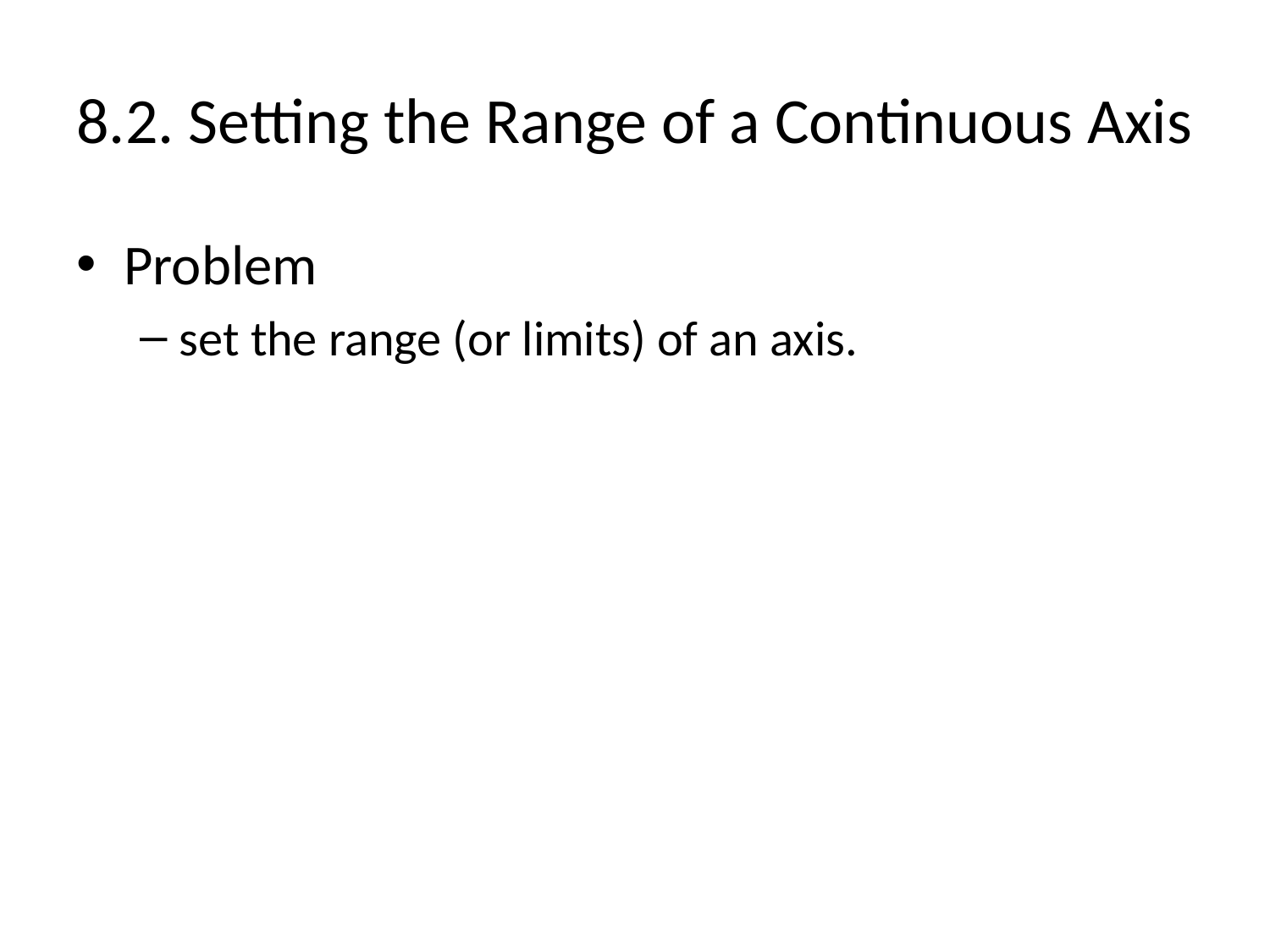

# 8.2. Setting the Range of a Continuous Axis
Problem
set the range (or limits) of an axis.